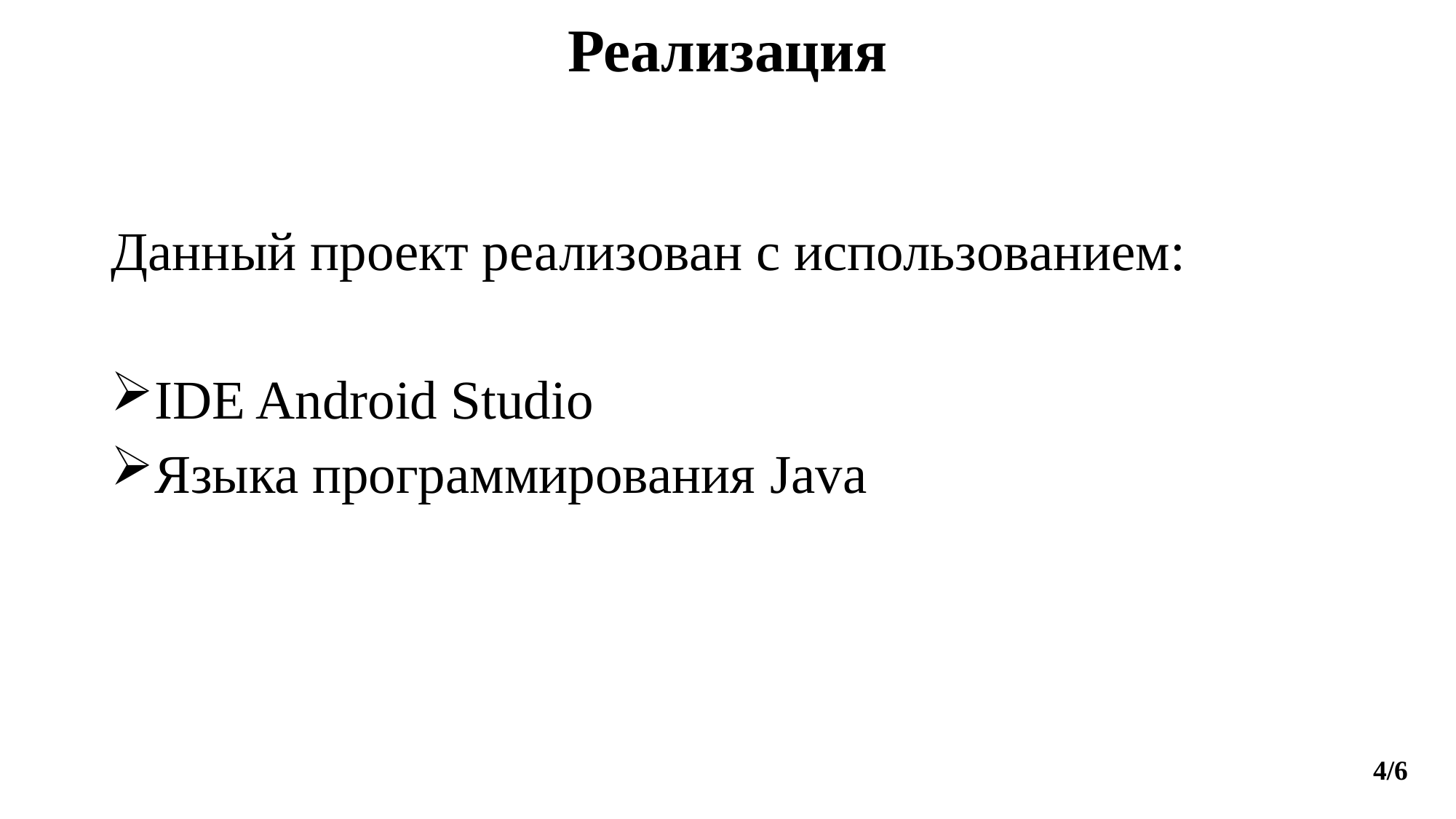

Реализация
Данный проект реализован с использованием:

IDE Android Studio
Языка программирования Java
4/6